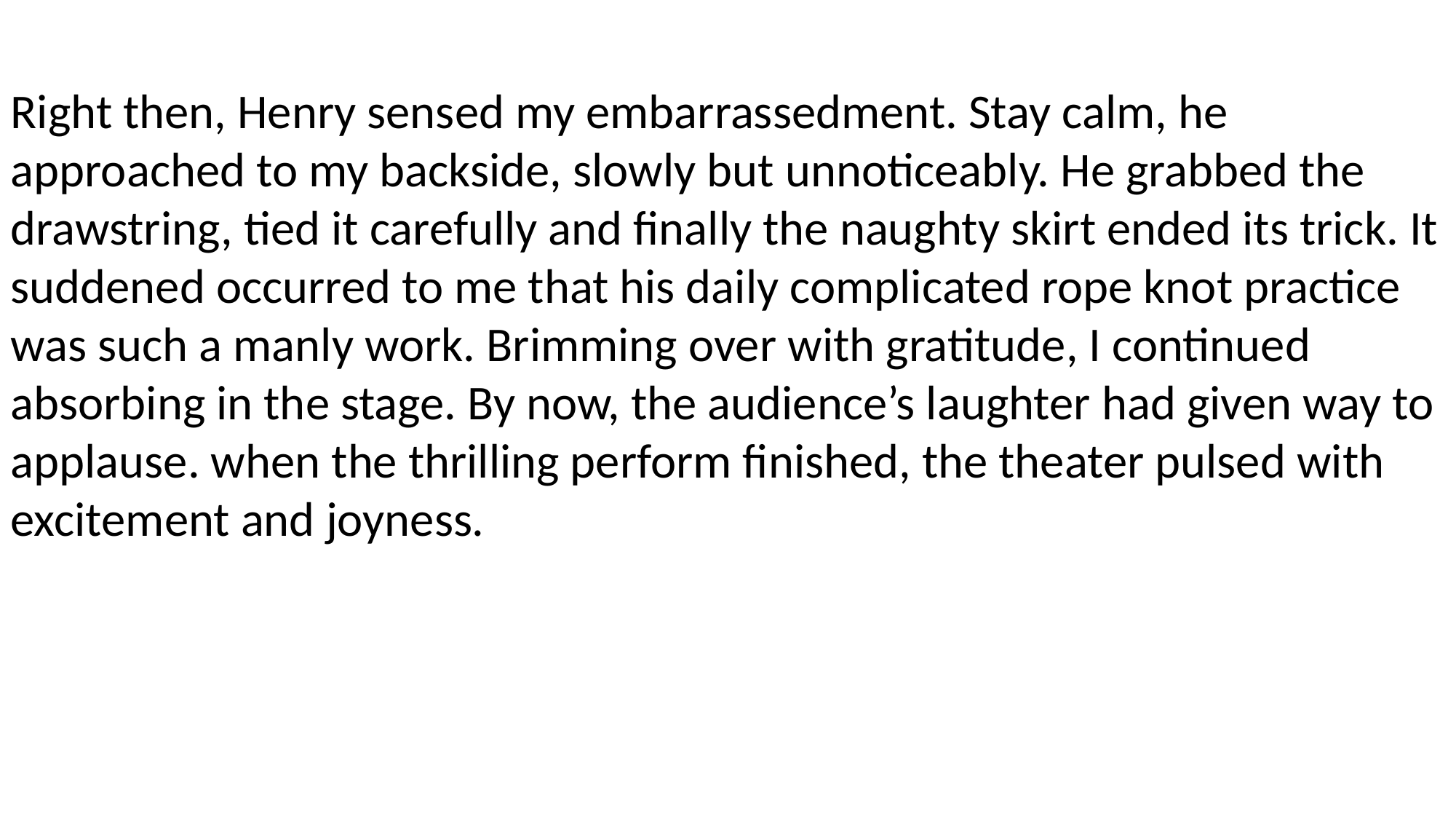

Right then, Henry sensed my embarrassedment. Stay calm, he approached to my backside, slowly but unnoticeably. He grabbed the drawstring, tied it carefully and finally the naughty skirt ended its trick. It suddened occurred to me that his daily complicated rope knot practice was such a manly work. Brimming over with gratitude, I continued absorbing in the stage. By now, the audience’s laughter had given way to applause. when the thrilling perform finished, the theater pulsed with excitement and joyness.